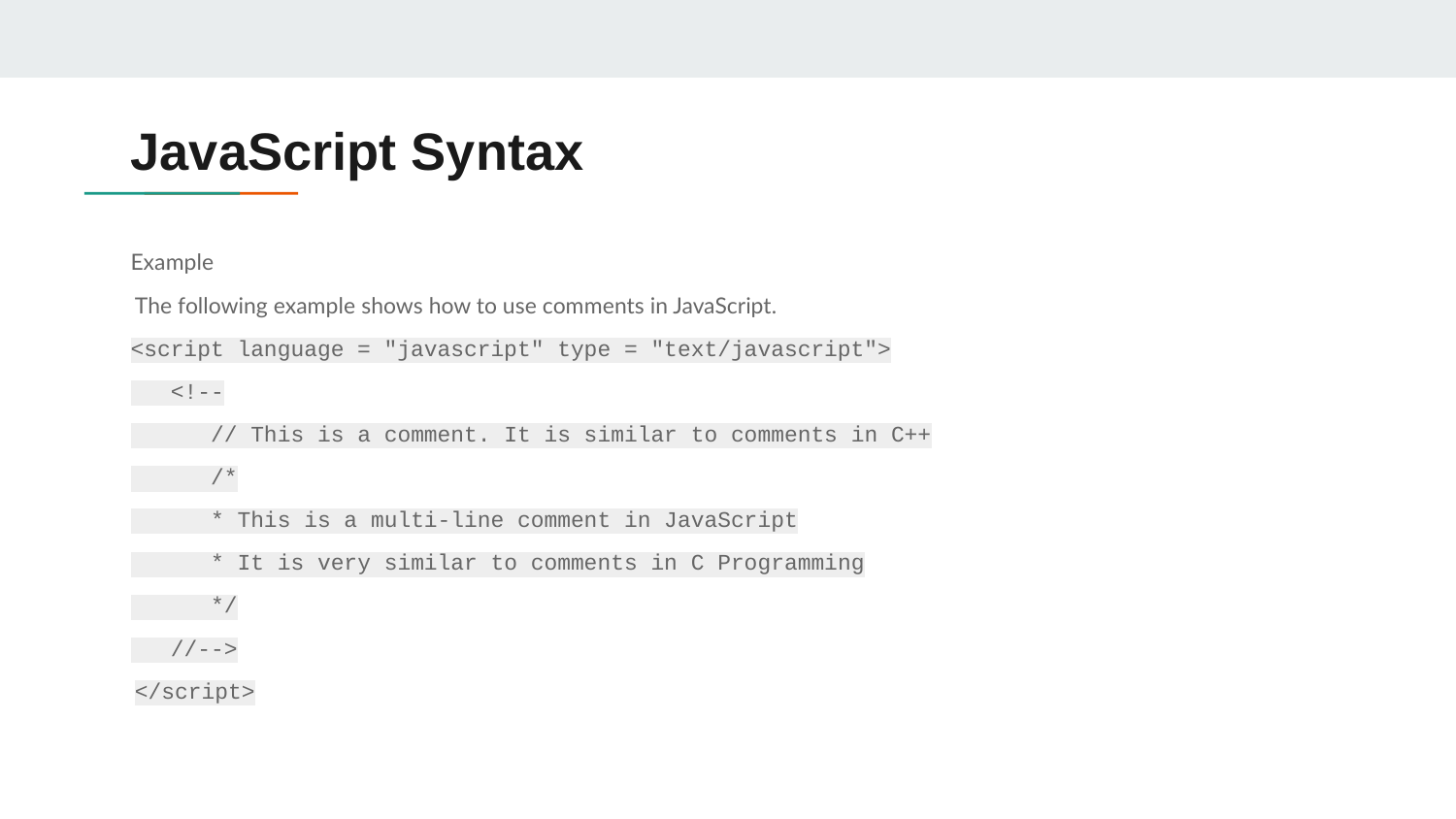

# JavaScript Syntax
Example
The following example shows how to use comments in JavaScript.
<script language = "javascript" type = "text/javascript">
   <!--
      // This is a comment. It is similar to comments in C++
      /*
      * This is a multi-line comment in JavaScript
      * It is very similar to comments in C Programming
      */
   //-->
</script>